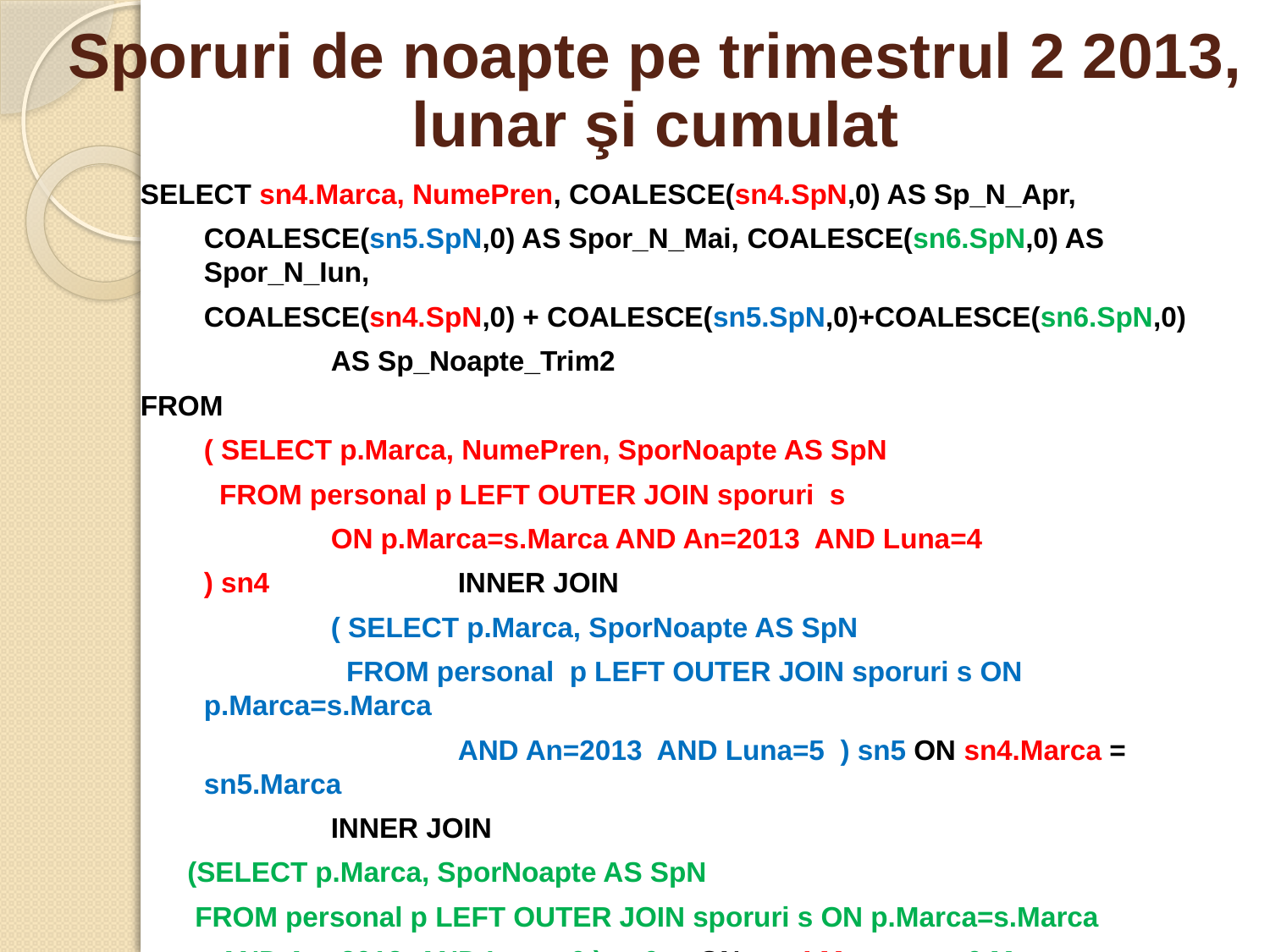

Sporuri de noapte pe trimestrul 2 2013, lunar şi cumulat
SELECT sn4.Marca, NumePren, COALESCE(sn4.SpN,0) AS Sp_N_Apr,
  	COALESCE(sn5.SpN,0) AS Spor_N_Mai, COALESCE(sn6.SpN,0) AS Spor_N_Iun,
  	COALESCE(sn4.SpN,0) + COALESCE(sn5.SpN,0)+COALESCE(sn6.SpN,0)
		AS Sp_Noapte_Trim2
FROM
	( SELECT p.Marca, NumePren, SporNoapte AS SpN
	  FROM personal p LEFT OUTER JOIN sporuri  s
		ON p.Marca=s.Marca AND An=2013  AND Luna=4
	) sn4 		INNER JOIN
		( SELECT p.Marca, SporNoapte AS SpN
		  FROM personal  p LEFT OUTER JOIN sporuri s ON p.Marca=s.Marca
		  	AND An=2013  AND Luna=5  ) sn5 ON sn4.Marca = sn5.Marca
		INNER JOIN
      (SELECT p.Marca, SporNoapte AS SpN
       FROM personal p LEFT OUTER JOIN sporuri s ON p.Marca=s.Marca
          AND An=2013  AND Luna=6 ) sn6     ON   sn4.Marca = sn6.Marca
ORDER BY NumePren